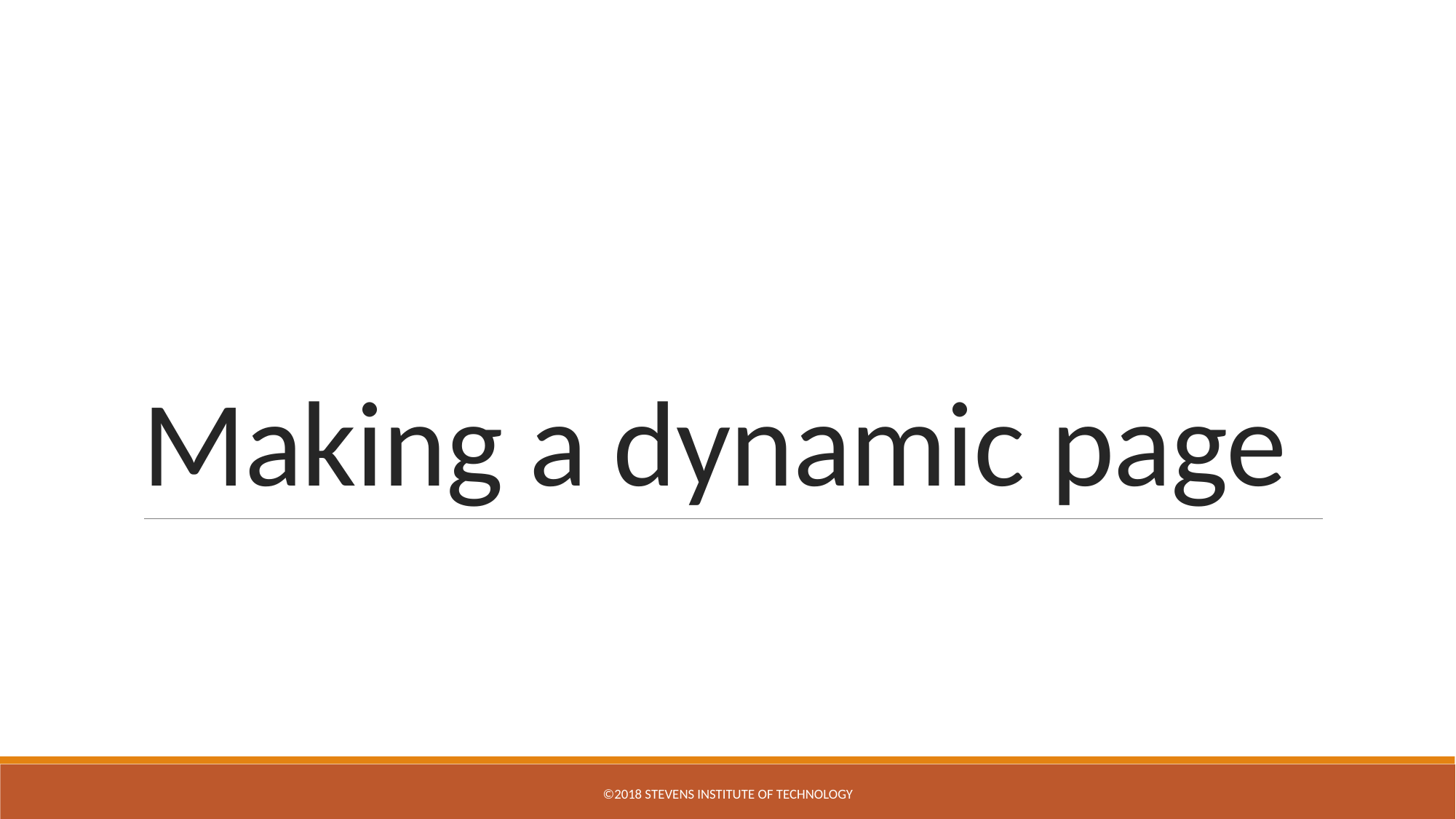

# Making a dynamic page

©2018 Stevens Institute of Technology